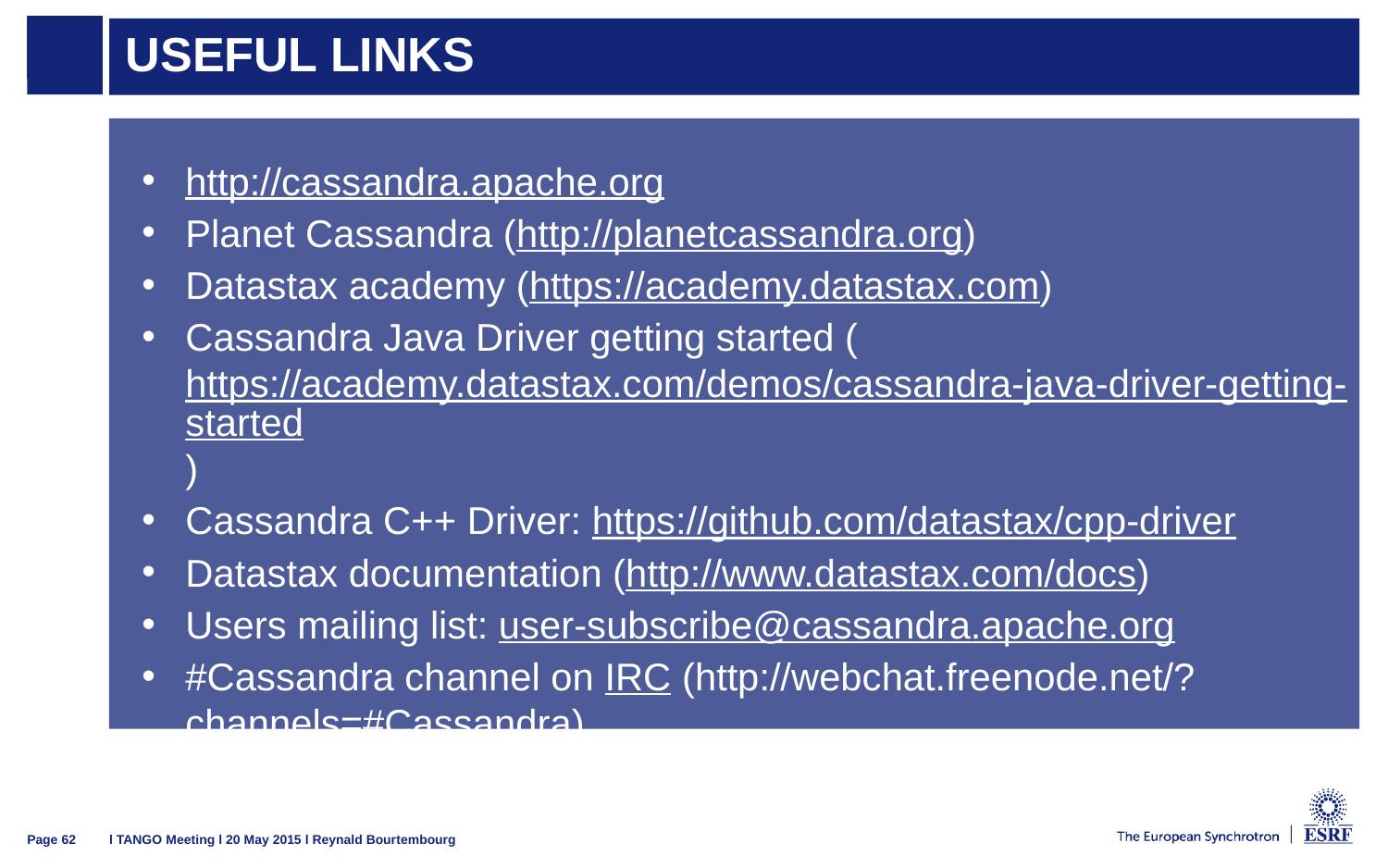

# Useful links
http://cassandra.apache.org
Planet Cassandra (http://planetcassandra.org)
Datastax academy (https://academy.datastax.com)
Cassandra Java Driver getting started (https://academy.datastax.com/demos/cassandra-java-driver-getting-started)
Cassandra C++ Driver: https://github.com/datastax/cpp-driver
Datastax documentation (http://www.datastax.com/docs)
Users mailing list: user-subscribe@cassandra.apache.org
#Cassandra channel on IRC (http://webchat.freenode.net/?channels=#Cassandra)
l TANGO Meeting l 20 May 2015 l Reynald Bourtembourg
Page 62